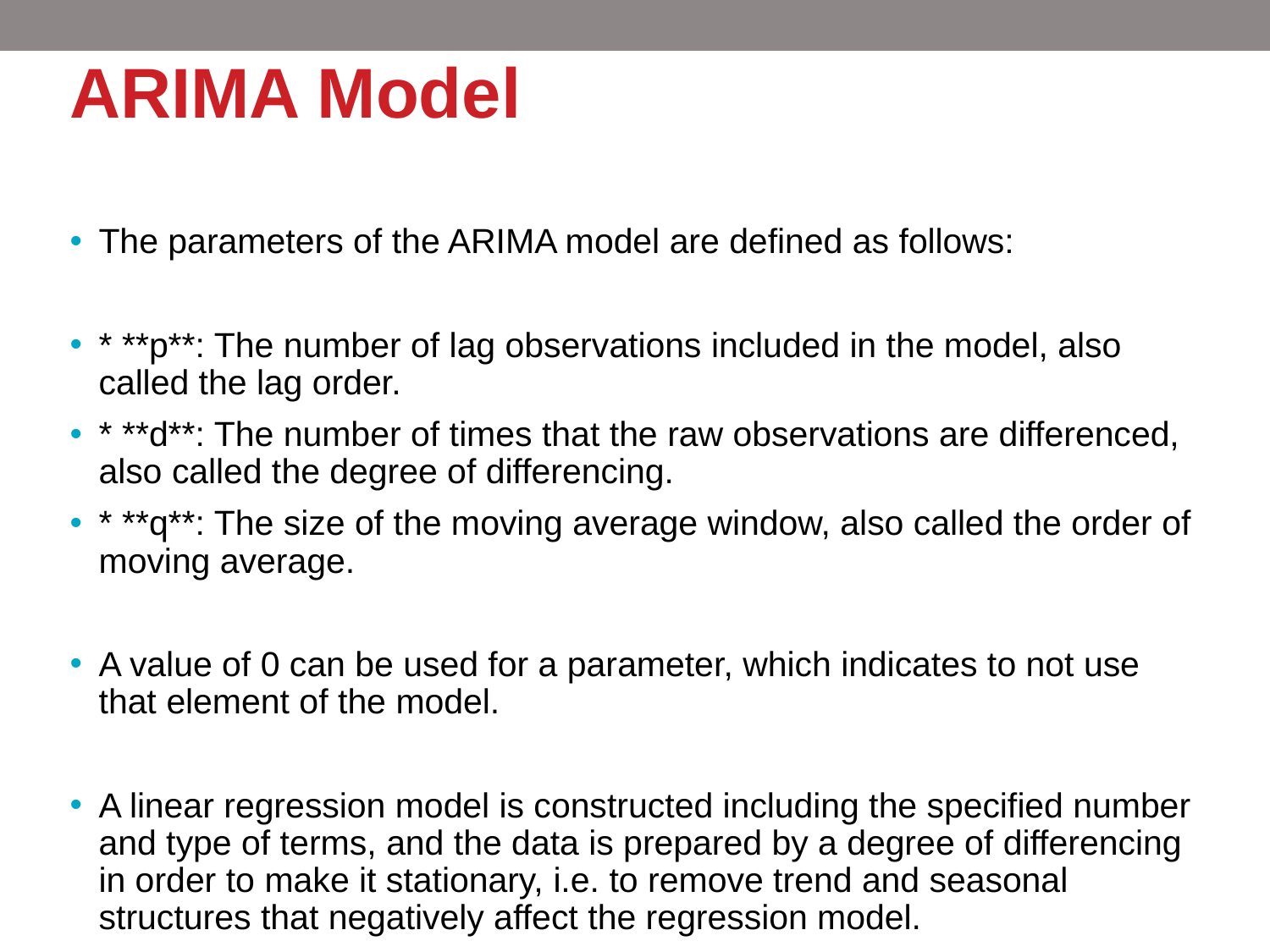

# ARIMA Model
The parameters of the ARIMA model are defined as follows:

* **p**: The number of lag observations included in the model, also called the lag order.
* **d**: The number of times that the raw observations are differenced, also called the degree of differencing.
* **q**: The size of the moving average window, also called the order of moving average.

A value of 0 can be used for a parameter, which indicates to not use that element of the model.

A linear regression model is constructed including the specified number and type of terms, and the data is prepared by a degree of differencing in order to make it stationary, i.e. to remove trend and seasonal structures that negatively affect the regression model.